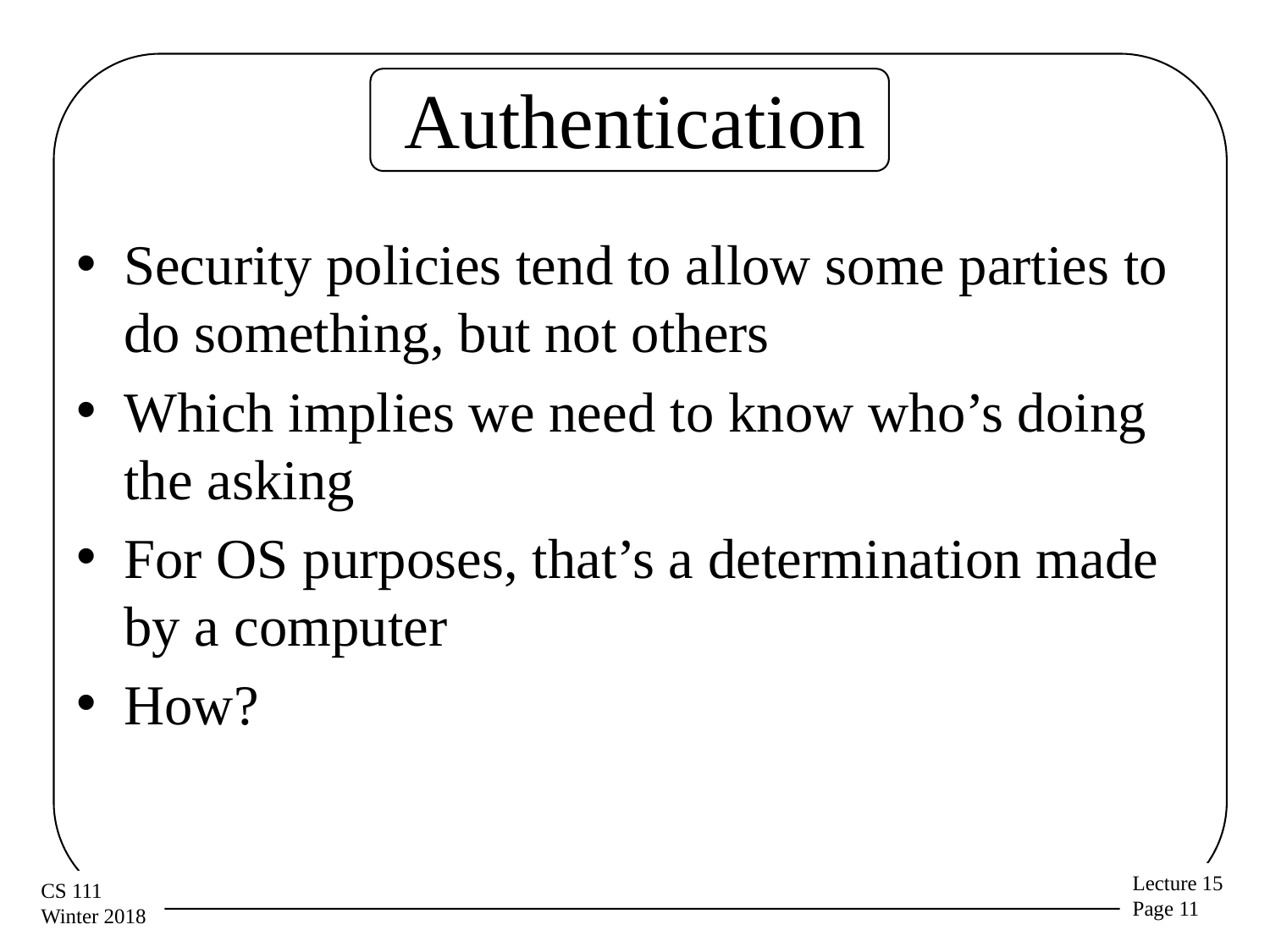

# Authentication

Security policies tend to allow some parties to do something, but not others
Which implies we need to know who’s doing the asking
For OS purposes, that’s a determination made by a computer
How?